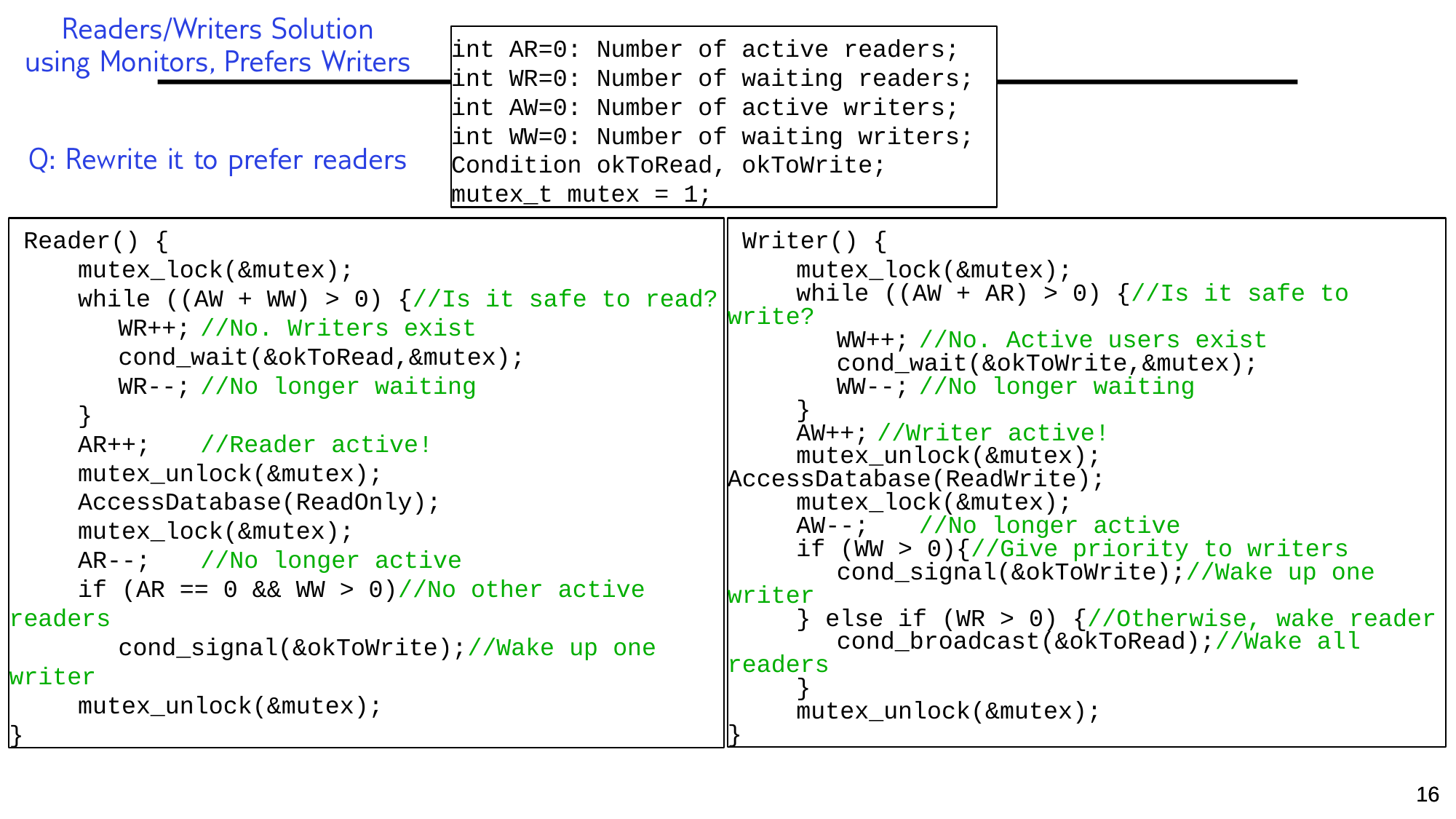

# Readers/Writers Solution using Monitors, Prefers Writers
int AR=0: Number of active readers;
int WR=0: Number of waiting readers;
int AW=0: Number of active writers;
int WW=0: Number of waiting writers;
Condition okToRead, okToWrite;
mutex_t mutex = 1;
Q: Rewrite it to prefer readers
 Reader() {
	mutex_lock(&mutex);
	while ((AW + WW) > 0) {//Is it safe to read?
		WR++;	//No. Writers exist
		cond_wait(&okToRead,&mutex);
		WR--;	//No longer waiting
	}
	AR++;		//Reader active!
	mutex_unlock(&mutex);
	AccessDatabase(ReadOnly);
	mutex_lock(&mutex);
	AR--;		//No longer active
	if (AR == 0 && WW > 0)//No other active readers
		cond_signal(&okToWrite);//Wake up one writer
	mutex_unlock(&mutex);
}
 Writer() {
	mutex_lock(&mutex);
	while ((AW + AR) > 0) {//Is it safe to write?
		WW++;	//No. Active users exist
		cond_wait(&okToWrite,&mutex);
		WW--;	//No longer waiting
	}
	AW++;	//Writer active!
	mutex_unlock(&mutex);	AccessDatabase(ReadWrite);
	mutex_lock(&mutex);
	AW--;		//No longer active
	if (WW > 0){//Give priority to writers
		cond_signal(&okToWrite);//Wake up one writer
	} else if (WR > 0) {//Otherwise, wake reader
		cond_broadcast(&okToRead);//Wake all readers
	}
	mutex_unlock(&mutex);
}
16